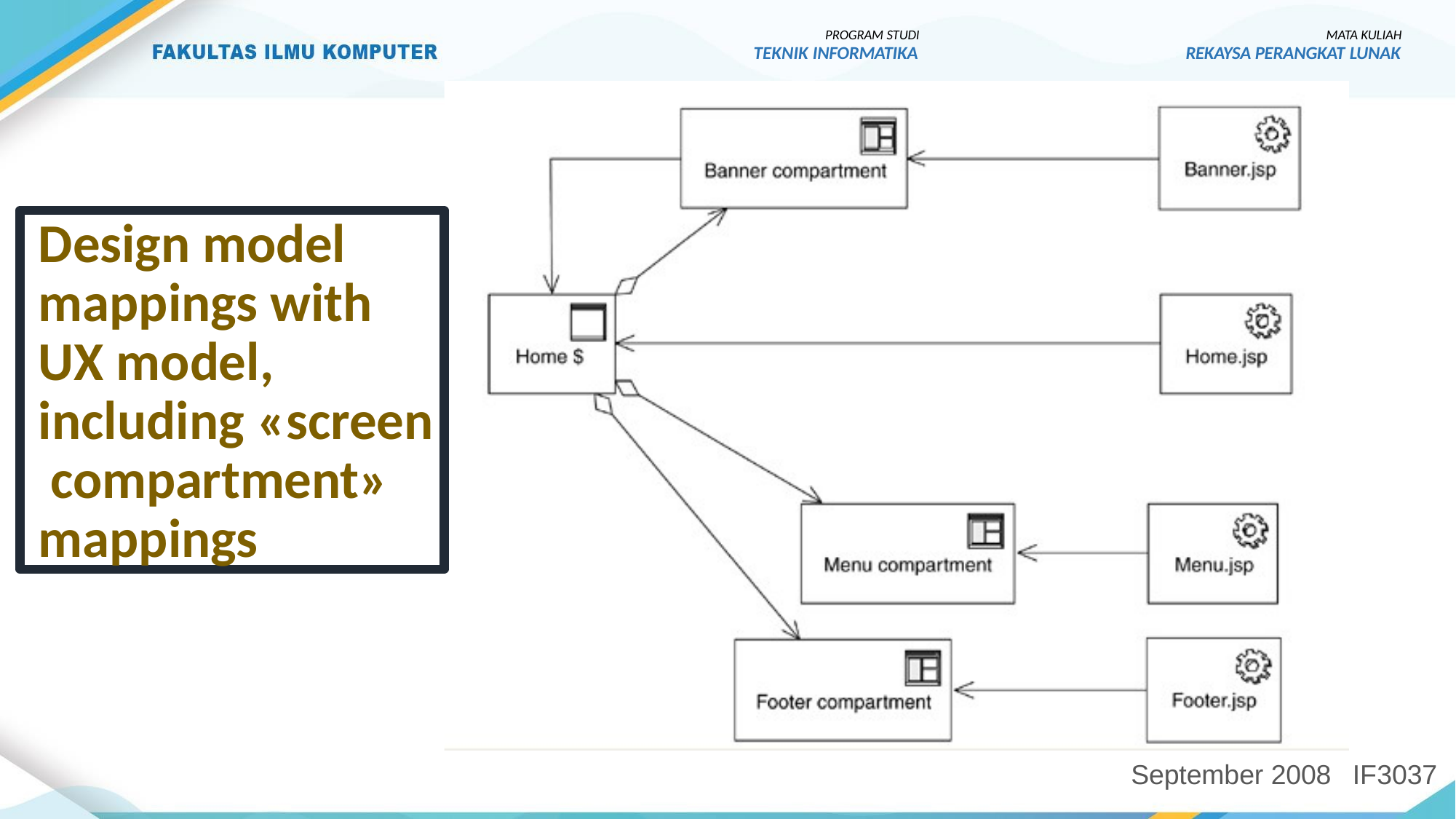

PROGRAM STUDI
TEKNIK INFORMATIKA
MATA KULIAH
REKAYSA PERANGKAT LUNAK

Design model  mappings with  UX model,  including «screen  compartment»  mappings
September 2008
IF3037